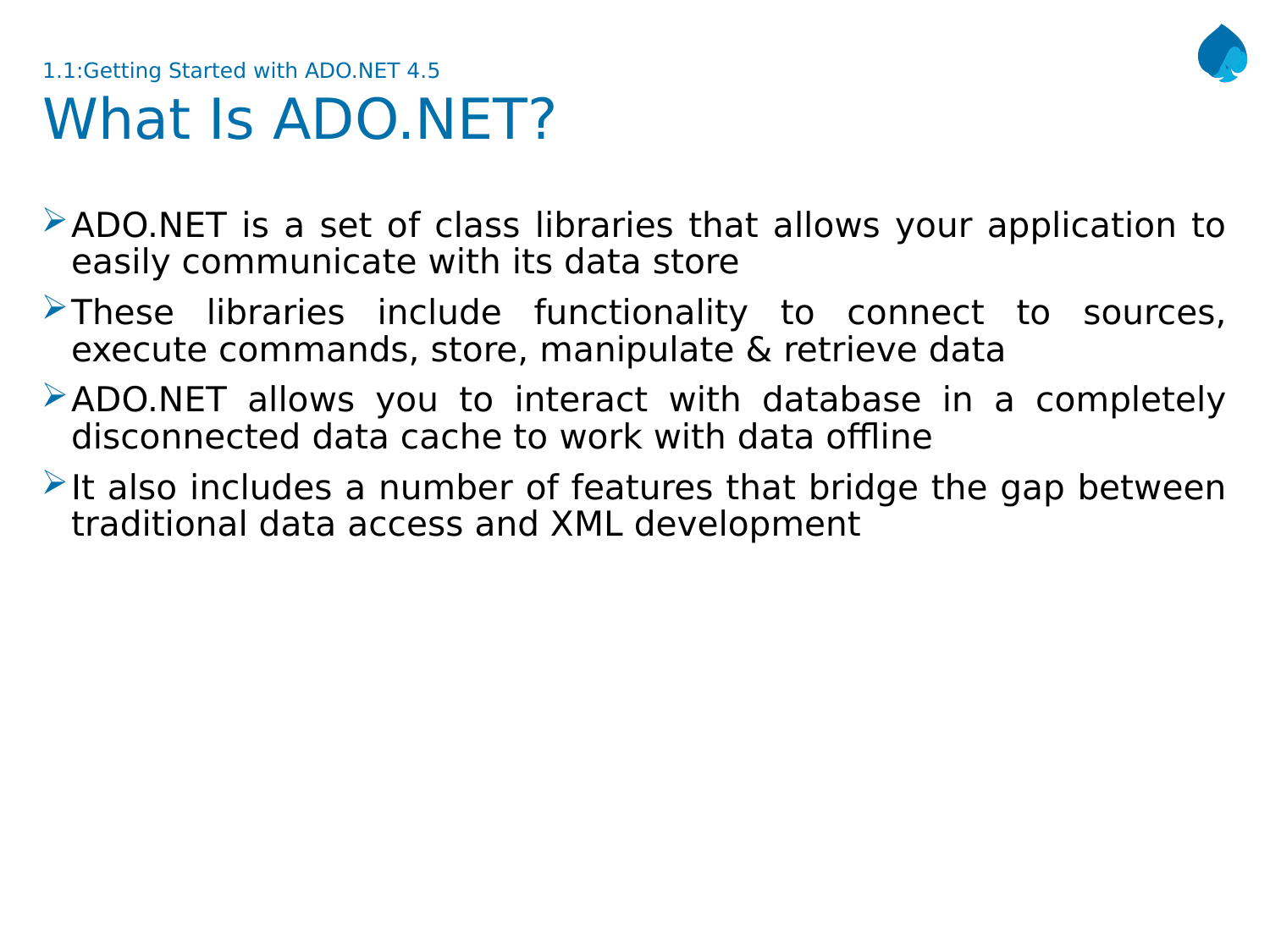

# 1.1:Getting Started with ADO.NET 4.5 What Is ADO.NET?
ADO.NET is a set of class libraries that allows your application to easily communicate with its data store
These libraries include functionality to connect to sources, execute commands, store, manipulate & retrieve data
ADO.NET allows you to interact with database in a completely disconnected data cache to work with data offline
It also includes a number of features that bridge the gap between traditional data access and XML development